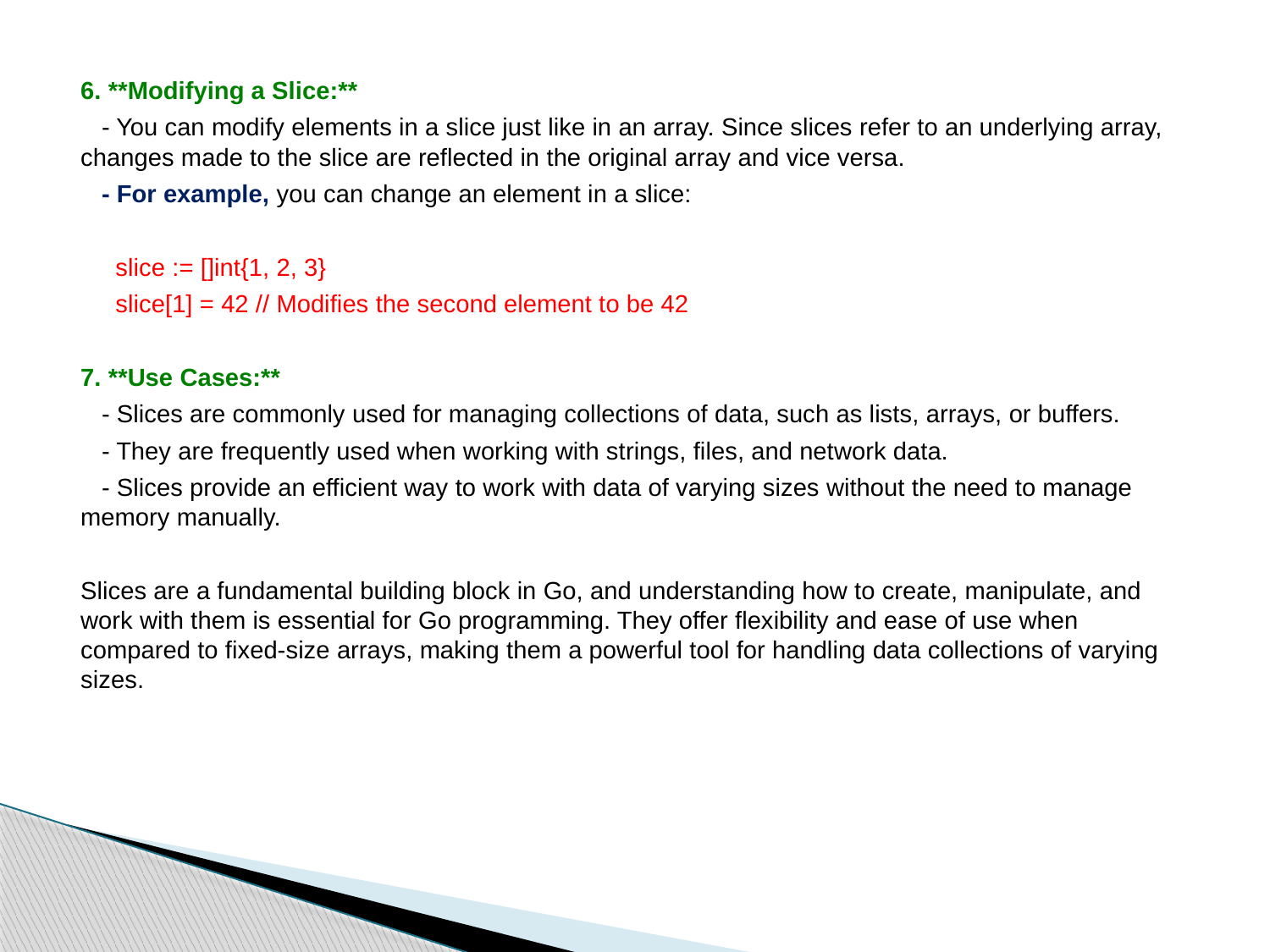

6. **Modifying a Slice:**
   - You can modify elements in a slice just like in an array. Since slices refer to an underlying array, changes made to the slice are reflected in the original array and vice versa.
   - For example, you can change an element in a slice:

     slice := []int{1, 2, 3}
     slice[1] = 42 // Modifies the second element to be 42

7. **Use Cases:**
   - Slices are commonly used for managing collections of data, such as lists, arrays, or buffers.
   - They are frequently used when working with strings, files, and network data.
   - Slices provide an efficient way to work with data of varying sizes without the need to manage memory manually.

Slices are a fundamental building block in Go, and understanding how to create, manipulate, and work with them is essential for Go programming. They offer flexibility and ease of use when compared to fixed-size arrays, making them a powerful tool for handling data collections of varying sizes.